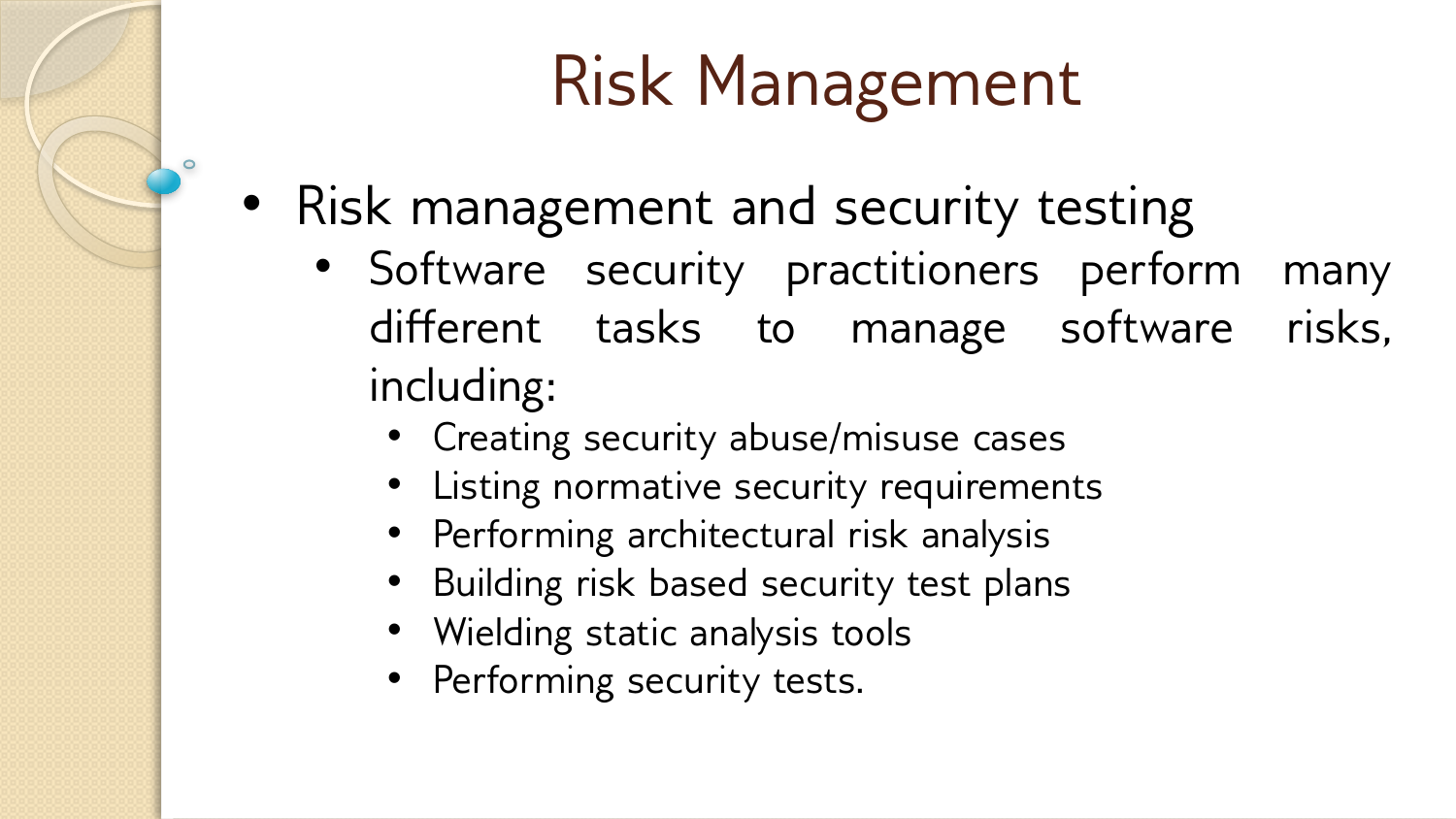

# Risk Management

Risk management and security testing
Software security practitioners perform many different tasks to manage software risks, including:
Creating security abuse/misuse cases
Listing normative security requirements
Performing architectural risk analysis
Building risk based security test plans
Wielding static analysis tools
Performing security tests.